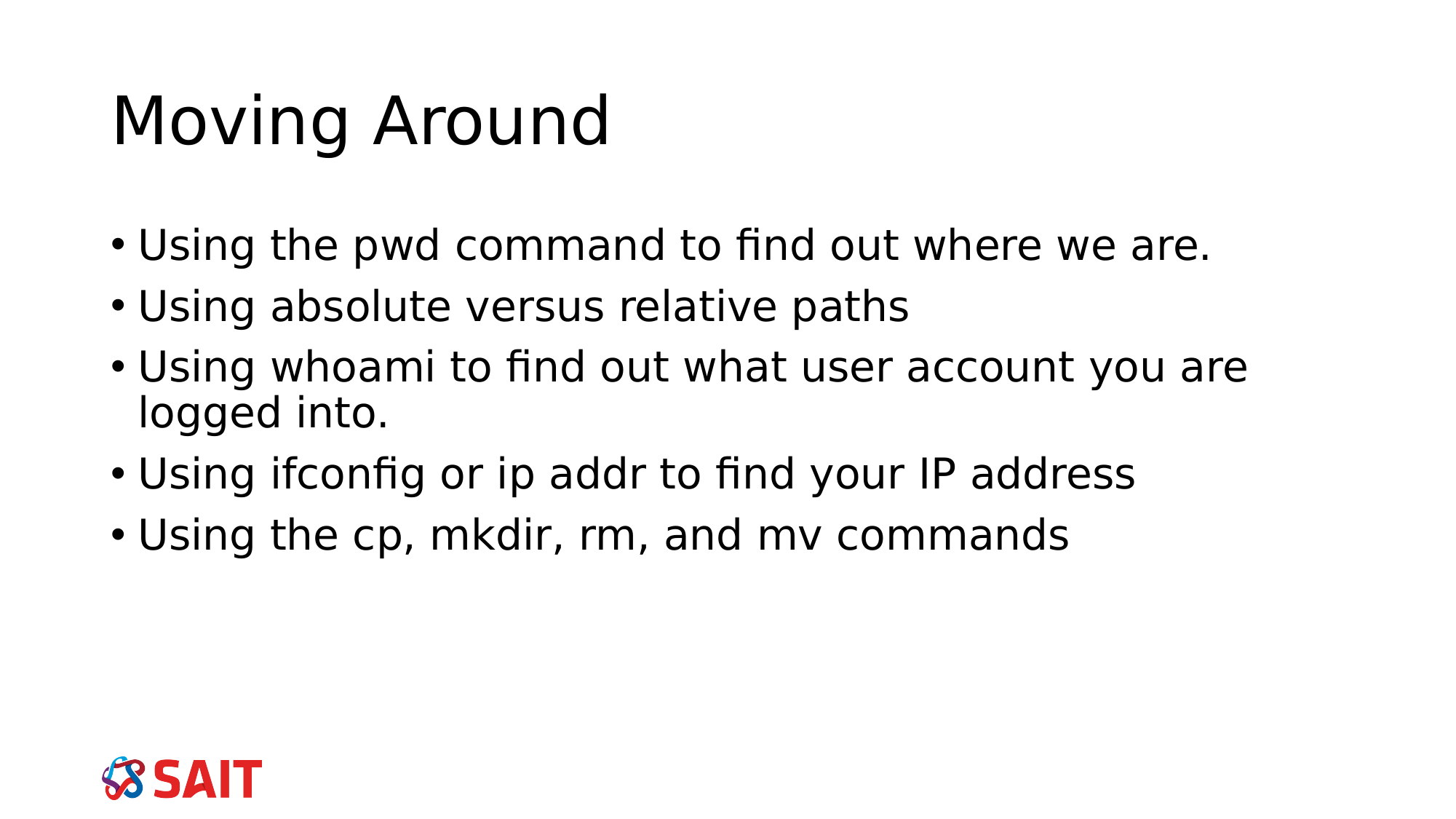

Moving Around
Using the pwd command to find out where we are.
Using absolute versus relative paths
Using whoami to find out what user account you are logged into.
Using ifconfig or ip addr to find your IP address
Using the cp, mkdir, rm, and mv commands